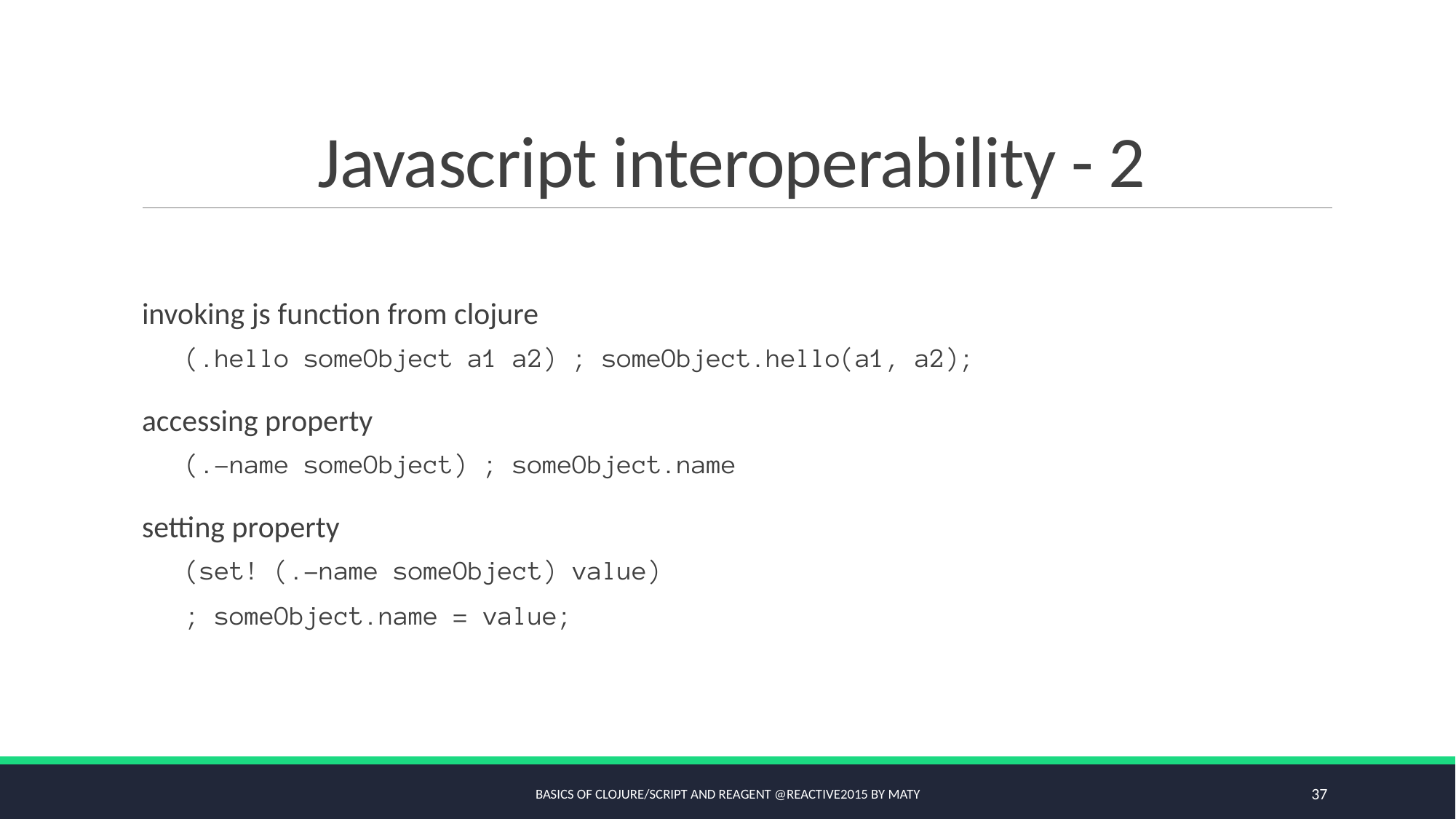

# Javascript interoperability - 2
invoking js function from clojure
(.hello someObject a1 a2) ; someObject.hello(a1, a2);
accessing property
(.-name someObject) ; someObject.name
setting property
(set! (.-name someObject) value)
; someObject.name = value;
Basics of Clojure/script and Reagent @Reactive2015 by Maty
37